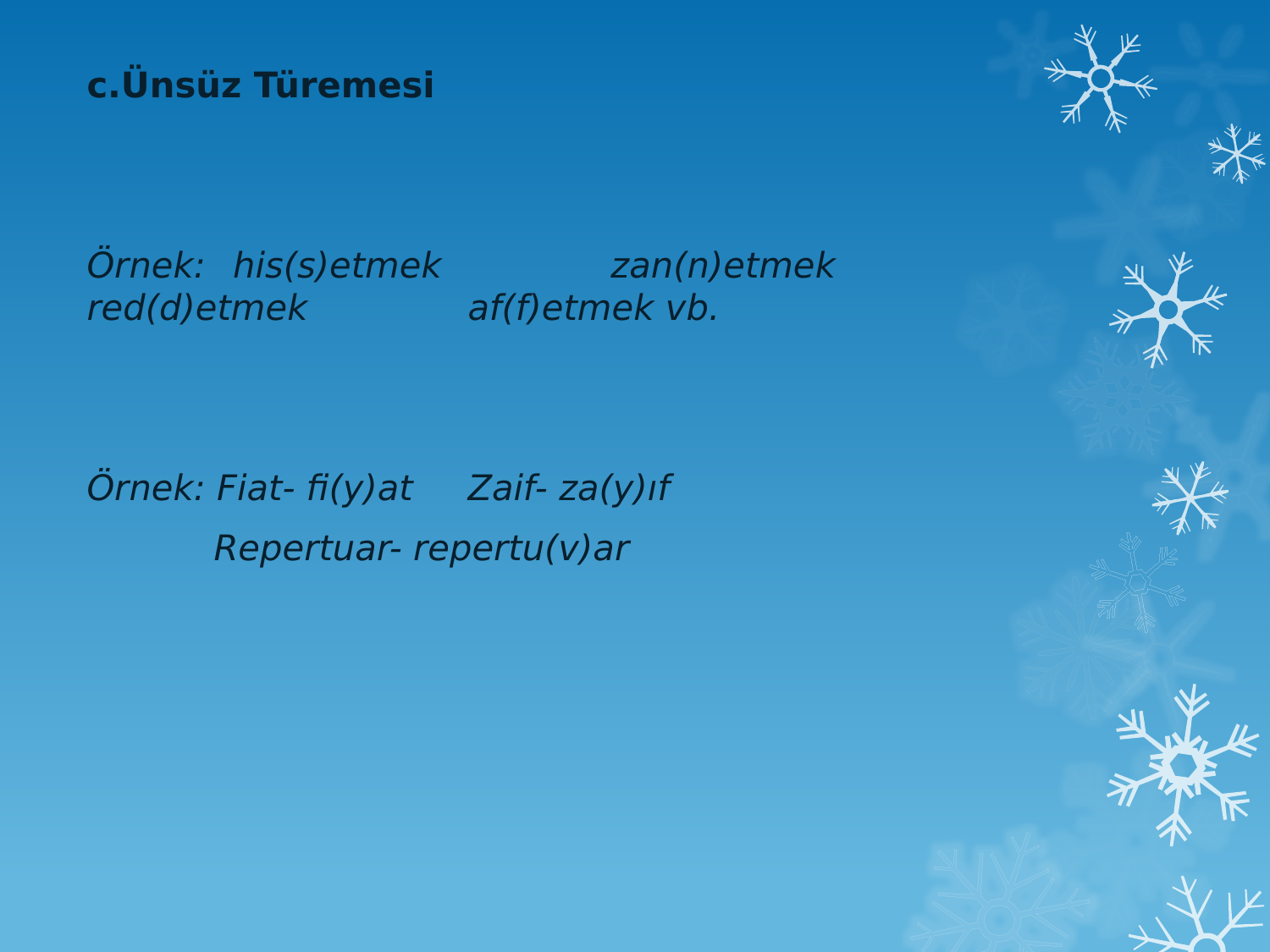

c.Ünsüz Türemesi

Örnek: his(s)etmek		zan(n)etmek          	red(d)etmek		af(f)etmek vb.

Örnek: Fiat- fi(y)at	Zaif- za(y)ıf
	Repertuar- repertu(v)ar